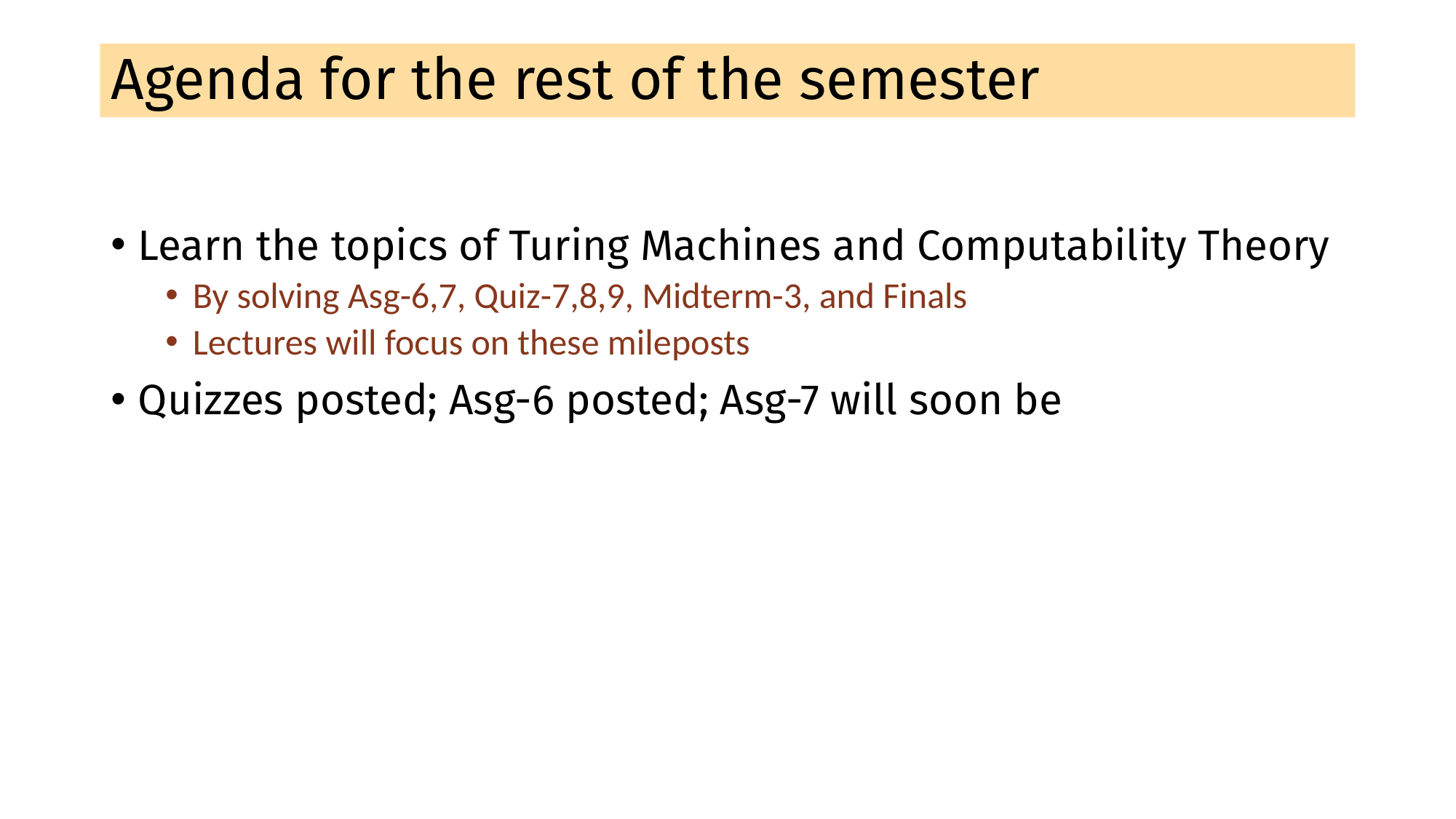

# Agenda for the rest of the semester
Learn the topics of Turing Machines and Computability Theory
By solving Asg-6,7, Quiz-7,8,9, Midterm-3, and Finals
Lectures will focus on these mileposts
Quizzes posted; Asg-6 posted; Asg-7 will soon be